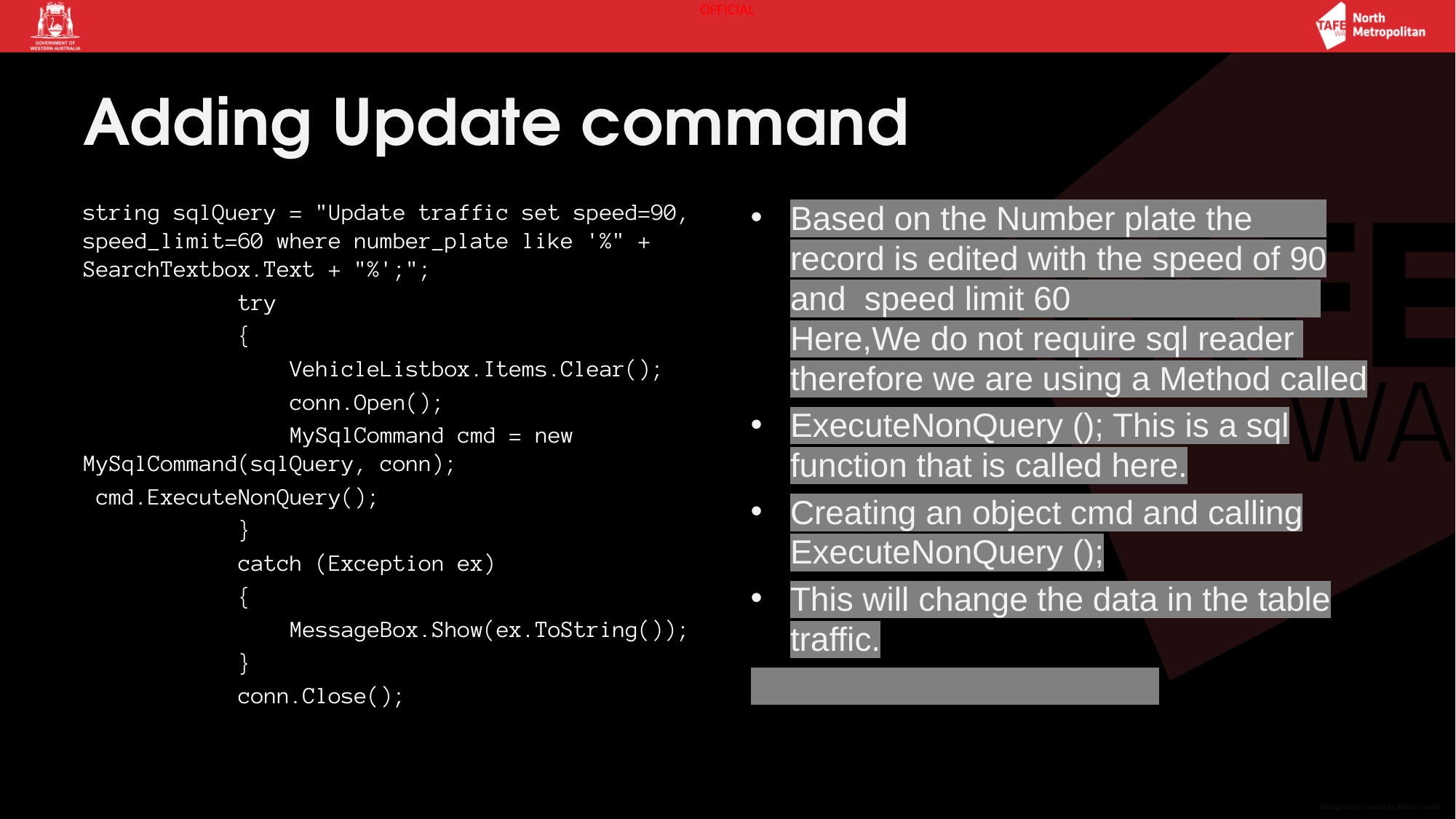

# Adding Update command
string sqlQuery = "Update traffic set speed=90, speed_limit=60 where number_plate like '%" + SearchTextbox.Text + "%';";
            try
            {
                VehicleListbox.Items.Clear();
                conn.Open();
                MySqlCommand cmd = new MySqlCommand(sqlQuery, conn);
 cmd.ExecuteNonQuery();
            }
            catch (Exception ex)
            {
                MessageBox.Show(ex.ToString());
            }
            conn.Close();

Based on the Number plate the         record is edited with the speed of 90 and  speed limit 60                            Here,We do not require sql reader  therefore we are using a Method called
ExecuteNonQuery (); This is a sql function that is called here.
Creating an object cmd and calling ExecuteNonQuery ();
This will change the data in the table traffic.